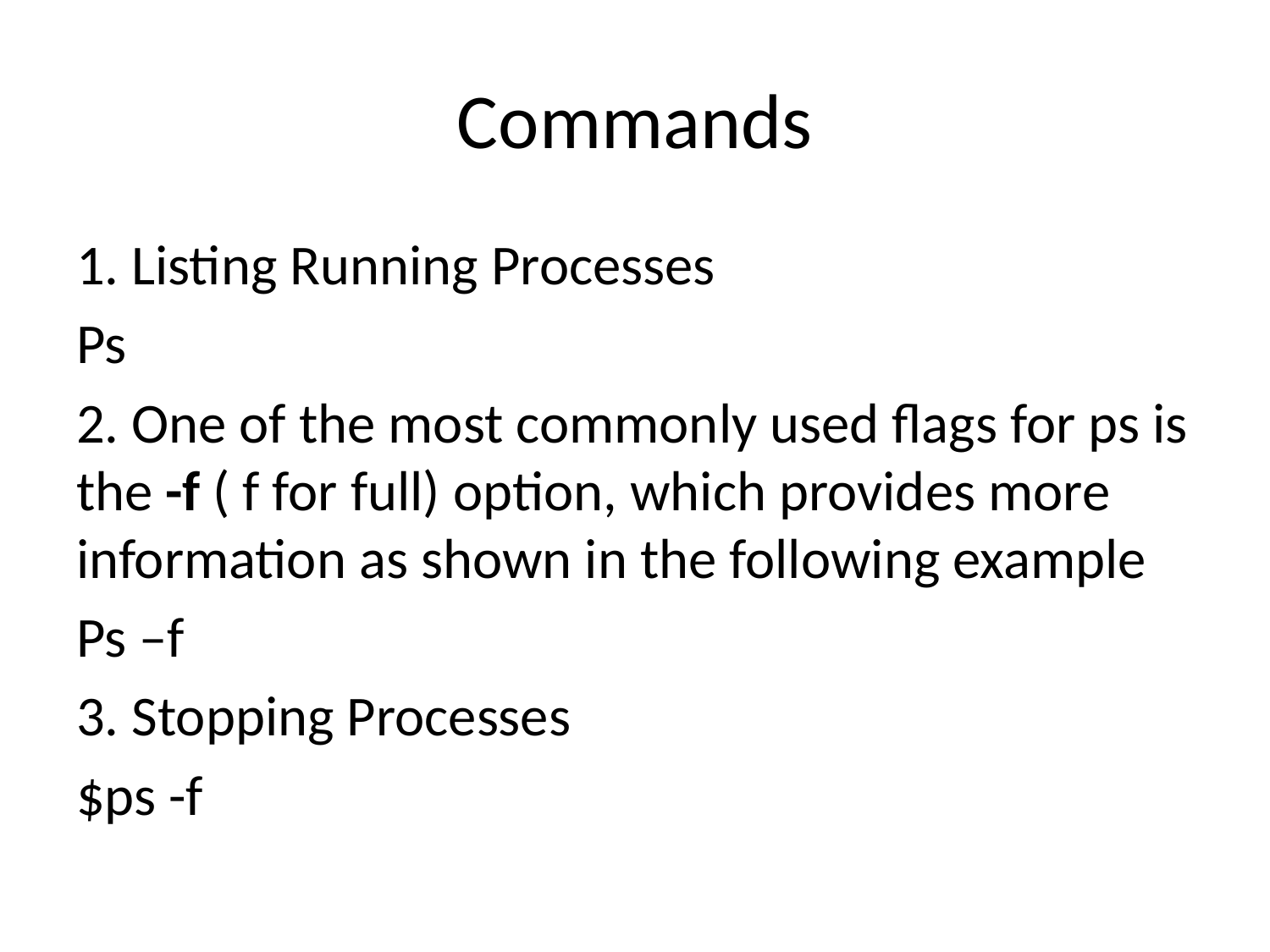

# Commands
1. Listing Running Processes
Ps
2. One of the most commonly used flags for ps is the -f ( f for full) option, which provides more information as shown in the following example
Ps –f
3. Stopping Processes
$ps -f